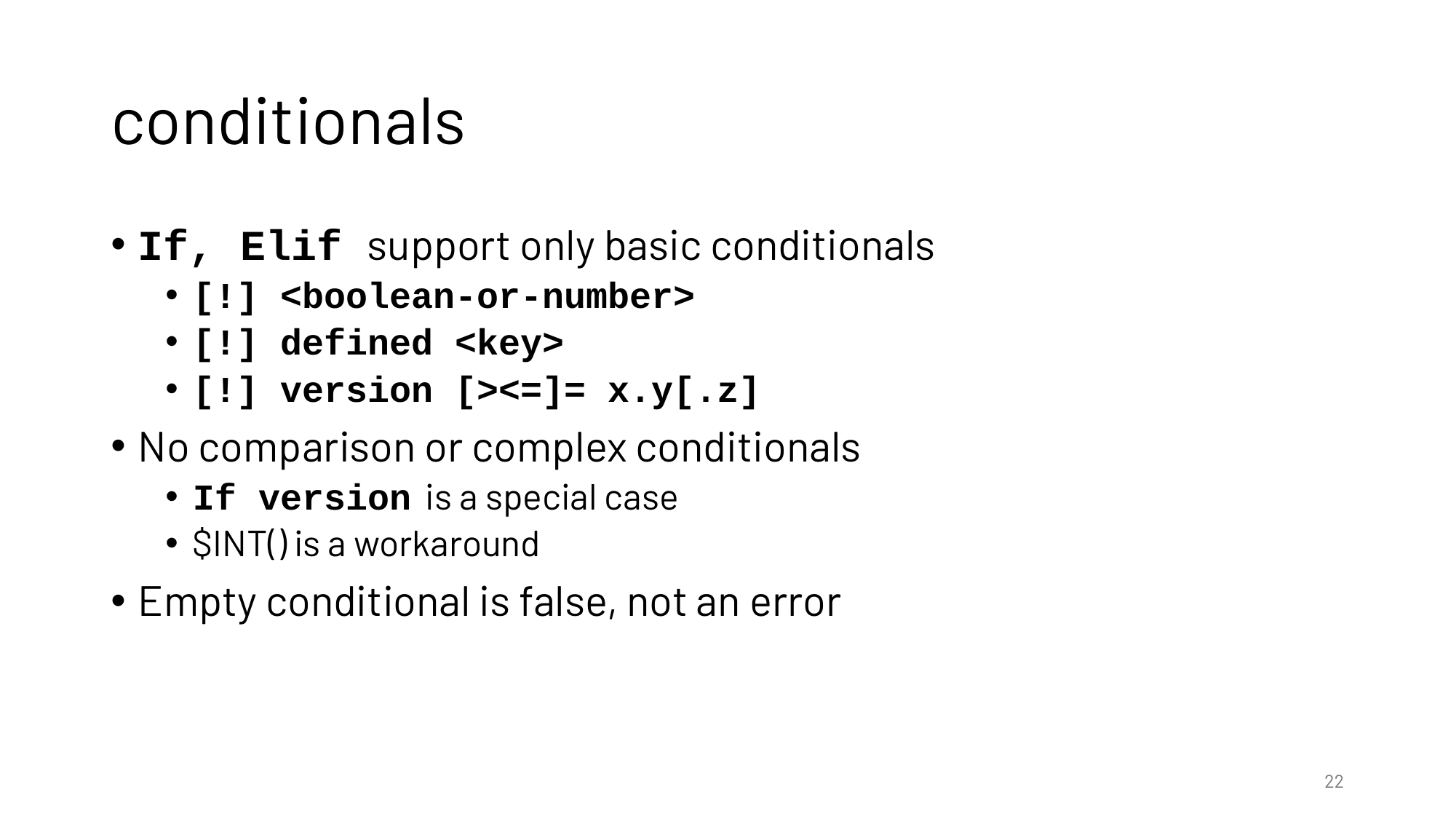

# conditionals
If, Elif support only basic conditionals
[!] <boolean-or-number>
[!] defined <key>
[!] version [><=]= x.y[.z]
No comparison or complex conditionals
If version  is a special case
$INT() is a workaround
Empty conditional is false, not an error
22